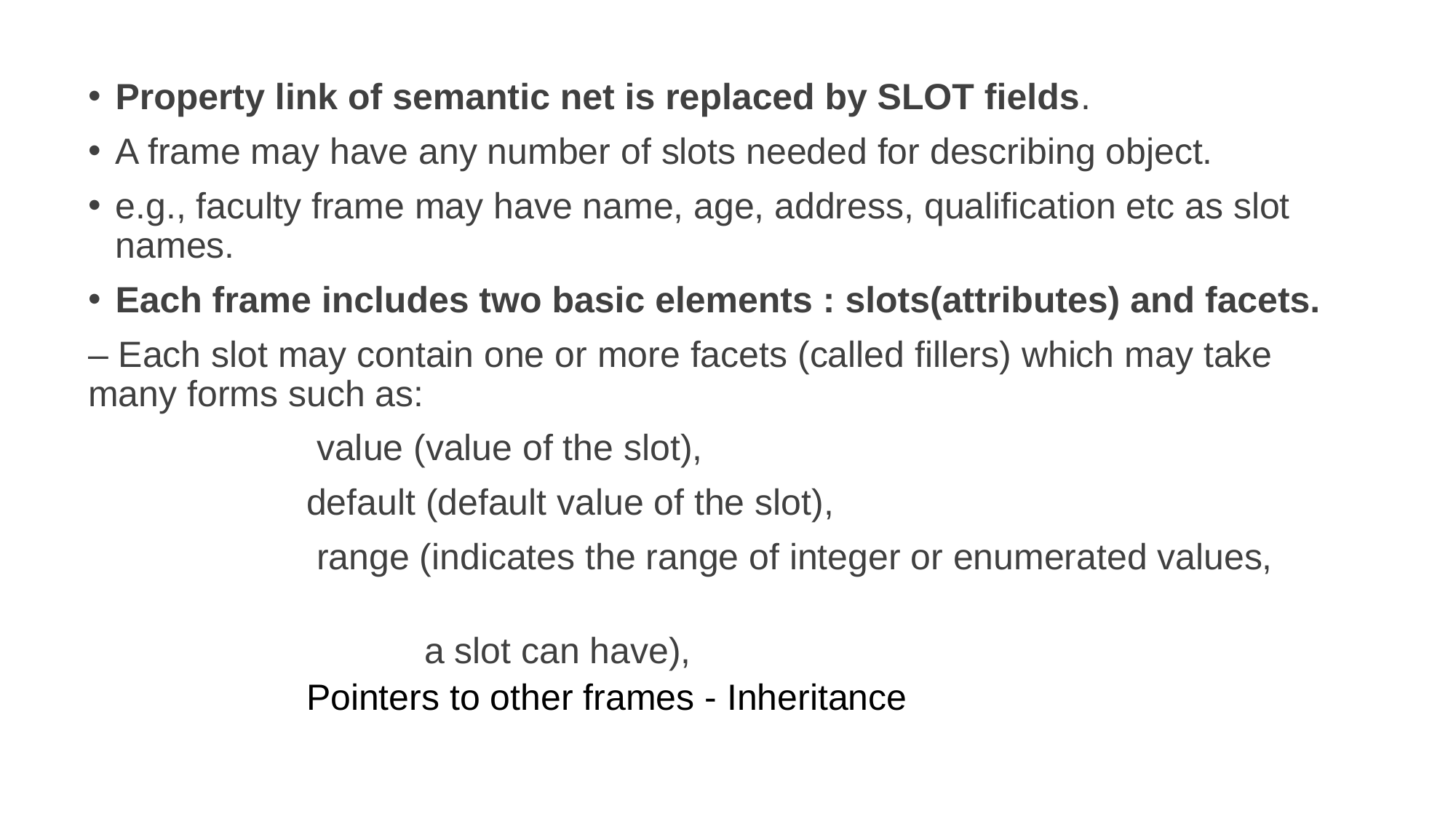

#
Property link of semantic net is replaced by SLOT fields.
A frame may have any number of slots needed for describing object.
e.g., faculty frame may have name, age, address, qualification etc as slot names.
Each frame includes two basic elements : slots(attributes) and facets.
– Each slot may contain one or more facets (called fillers) which may take many forms such as:
		 value (value of the slot),
		default (default value of the slot),
		 range (indicates the range of integer or enumerated values,
                                 a slot can have),
	Pointers to other frames - Inheritance